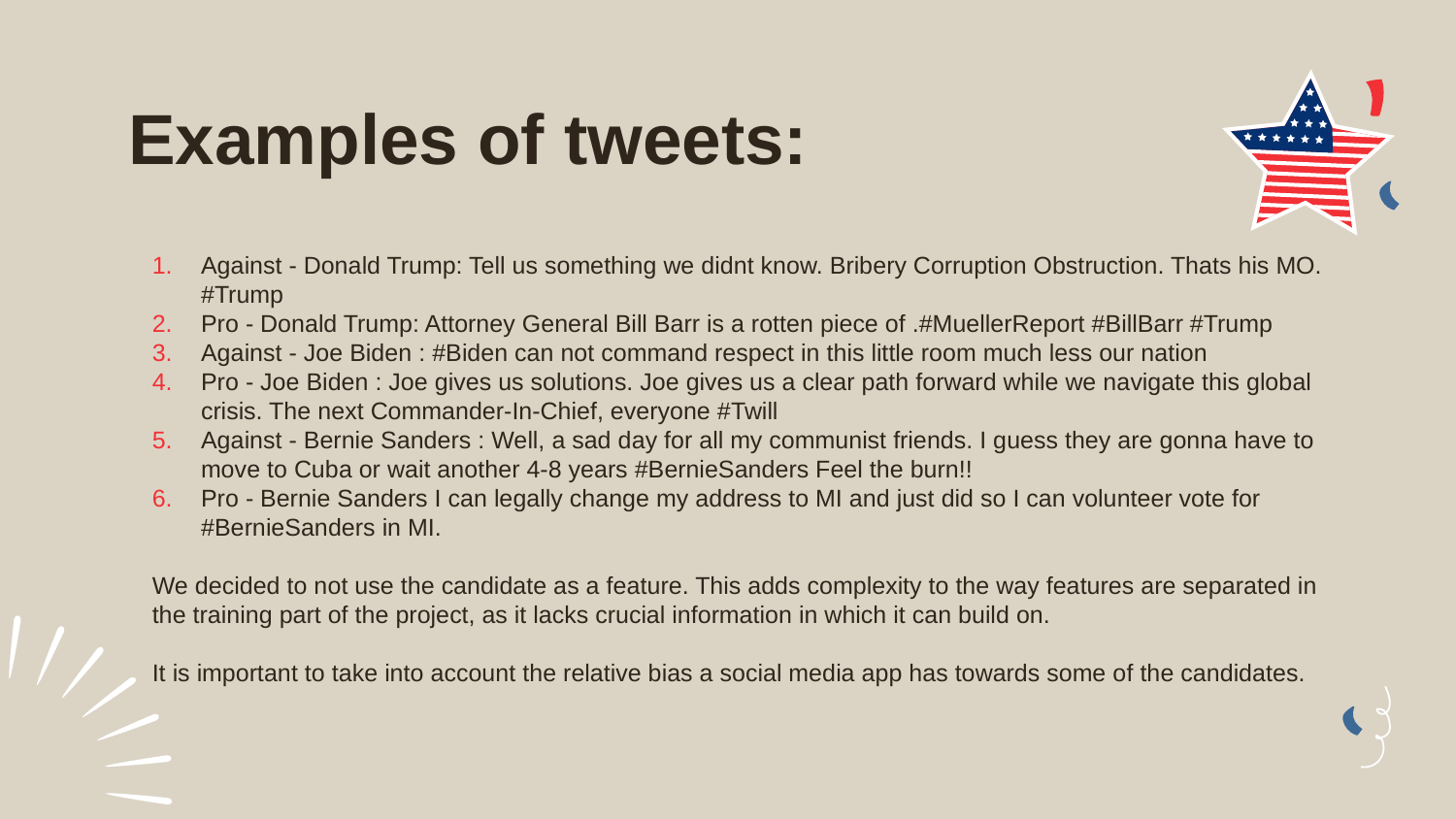

# Examples of tweets:
Against - Donald Trump: Tell us something we didnt know. Bribery Corruption Obstruction. Thats his MO. #Trump
Pro - Donald Trump: Attorney General Bill Barr is a rotten piece of .#MuellerReport #BillBarr #Trump
Against - Joe Biden : #Biden can not command respect in this little room much less our nation
Pro - Joe Biden : Joe gives us solutions. Joe gives us a clear path forward while we navigate this global crisis. The next Commander-In-Chief, everyone #Twill
Against - Bernie Sanders : Well, a sad day for all my communist friends. I guess they are gonna have to move to Cuba or wait another 4-8 years #BernieSanders Feel the burn!!
Pro - Bernie Sanders I can legally change my address to MI and just did so I can volunteer vote for #BernieSanders in MI.

We decided to not use the candidate as a feature. This adds complexity to the way features are separated in the training part of the project, as it lacks crucial information in which it can build on.

It is important to take into account the relative bias a social media app has towards some of the candidates.